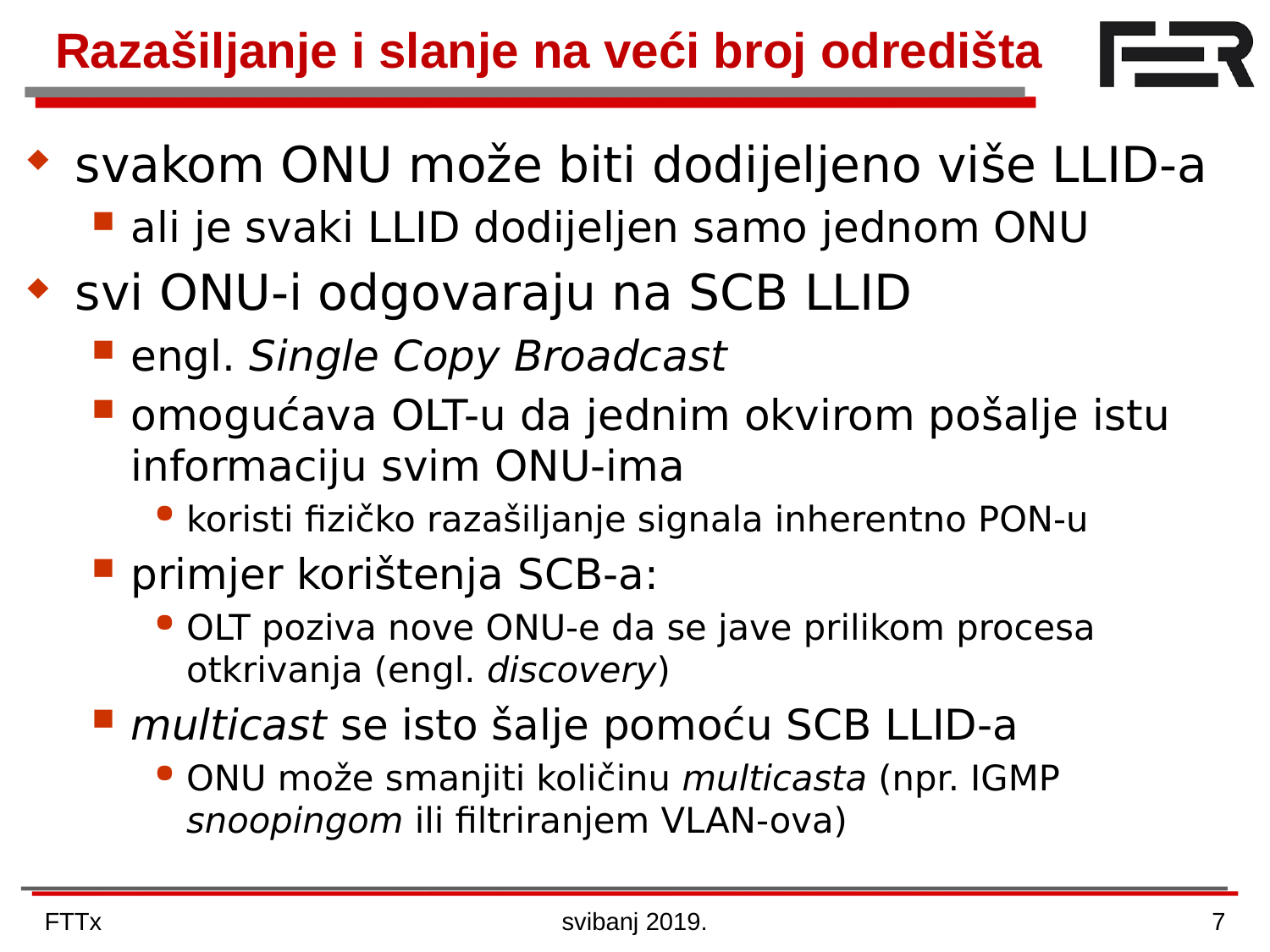

# Razašiljanje i slanje na veći broj odredišta
svakom ONU može biti dodijeljeno više LLID-a
ali je svaki LLID dodijeljen samo jednom ONU
svi ONU-i odgovaraju na SCB LLID
engl. Single Copy Broadcast
omogućava OLT-u da jednim okvirom pošalje istu informaciju svim ONU-ima
koristi fizičko razašiljanje signala inherentno PON-u
primjer korištenja SCB-a:
OLT poziva nove ONU-e da se jave prilikom procesa otkrivanja (engl. discovery)
multicast se isto šalje pomoću SCB LLID-a
ONU može smanjiti količinu multicasta (npr. IGMP snoopingom ili filtriranjem VLAN-ova)
FTTx
svibanj 2019.
7